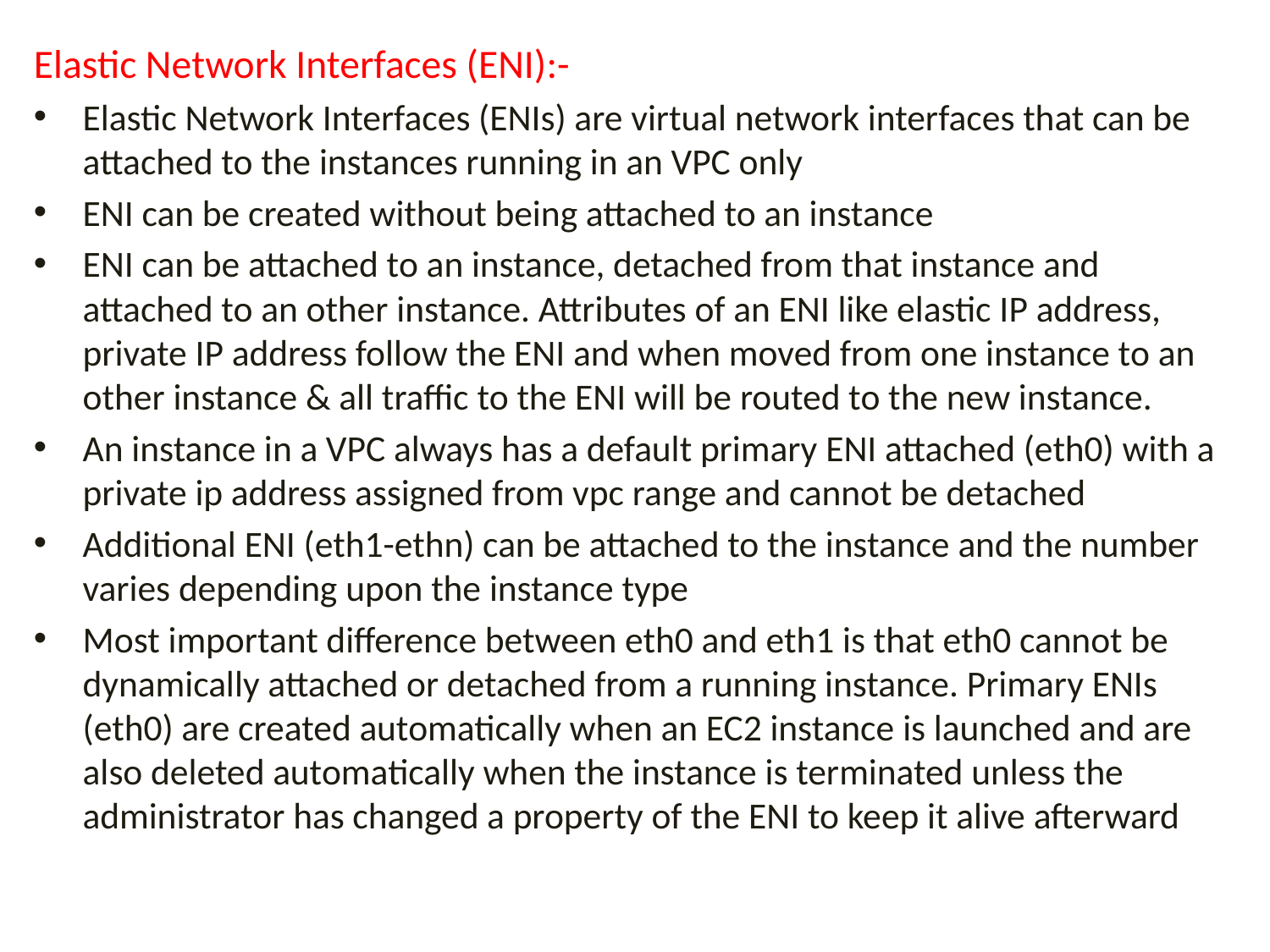

Elastic Network Interfaces (ENI):-
Elastic Network Interfaces (ENIs) are virtual network interfaces that can be attached to the instances running in an VPC only
ENI can be created without being attached to an instance
ENI can be attached to an instance, detached from that instance and attached to an other instance. Attributes of an ENI like elastic IP address, private IP address follow the ENI and when moved from one instance to an other instance & all traffic to the ENI will be routed to the new instance.
An instance in a VPC always has a default primary ENI attached (eth0) with a private ip address assigned from vpc range and cannot be detached
Additional ENI (eth1-ethn) can be attached to the instance and the number varies depending upon the instance type
Most important difference between eth0 and eth1 is that eth0 cannot be dynamically attached or detached from a running instance. Primary ENIs (eth0) are created automatically when an EC2 instance is launched and are also deleted automatically when the instance is terminated unless the administrator has changed a property of the ENI to keep it alive afterward